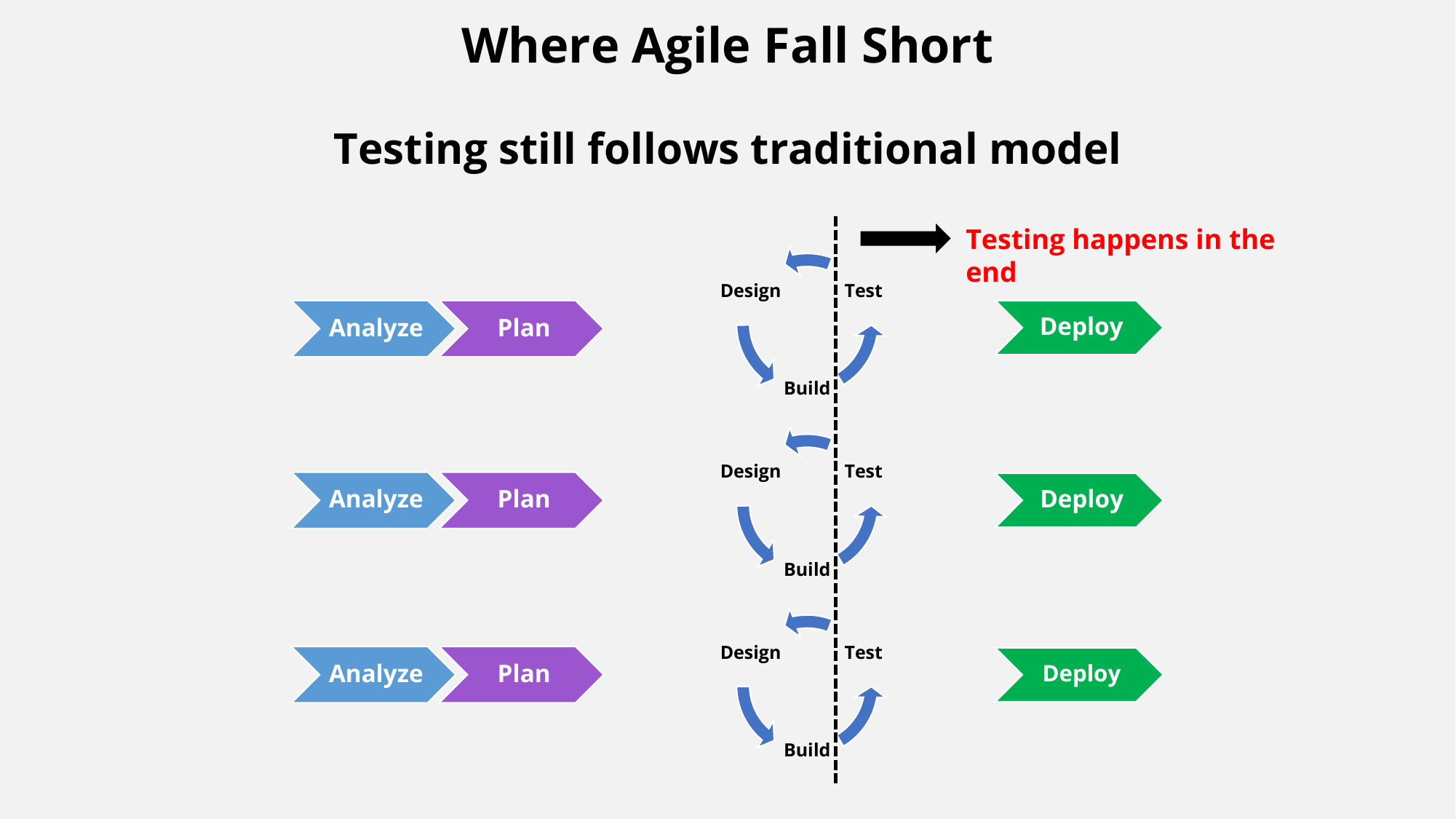

Where Agile Fall Short
Testing still follows traditional model
Testing happens in the end

Design
Build
Test
Analyze
Plan

Deploy
Design
Build
Test
Analyze
Plan
Deploy
Design
Build
Test
Analyze
Plan

Deploy